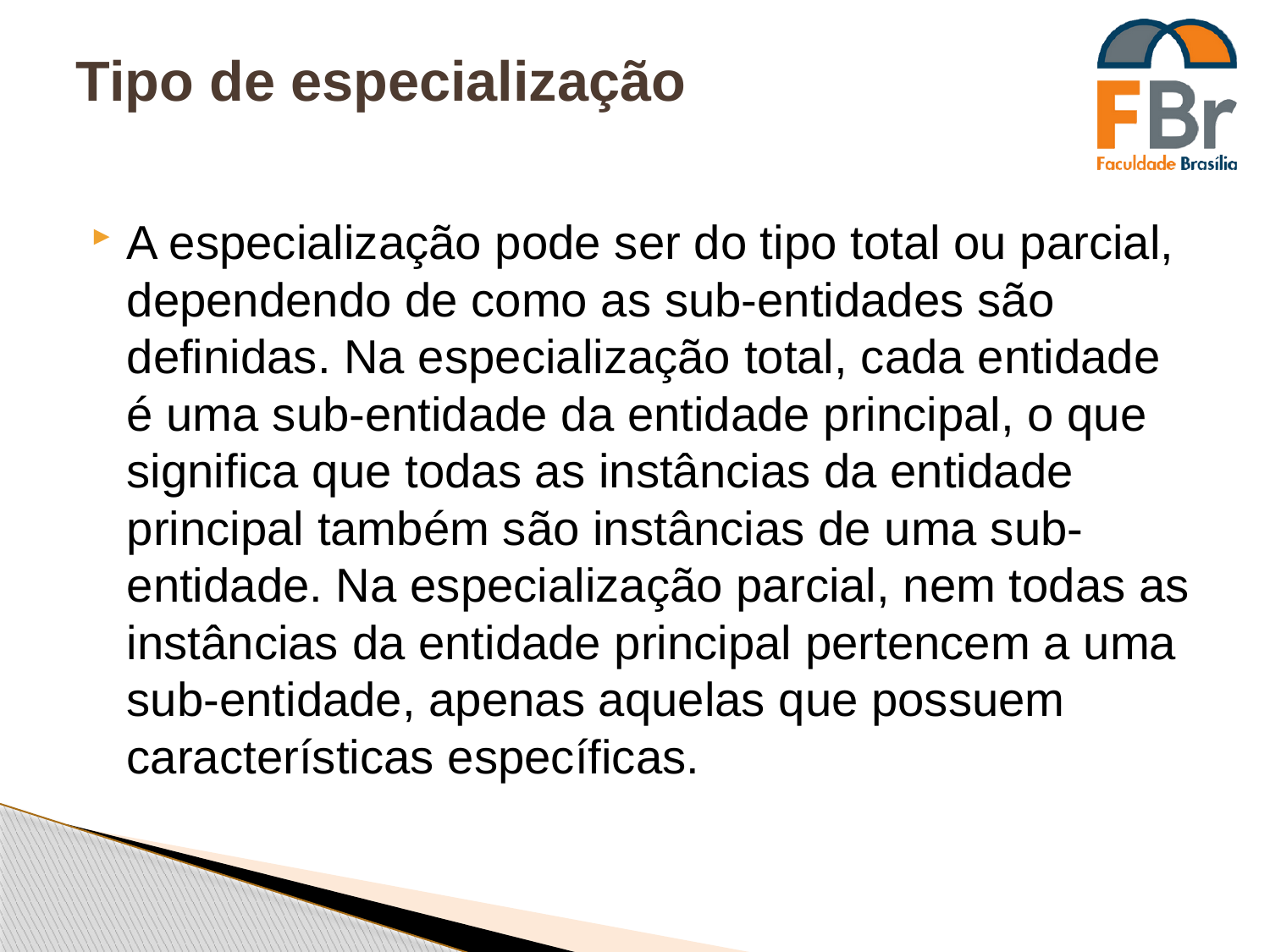

# Tipo de especialização
A especialização pode ser do tipo total ou parcial, dependendo de como as sub-entidades são definidas. Na especialização total, cada entidade é uma sub-entidade da entidade principal, o que significa que todas as instâncias da entidade principal também são instâncias de uma sub-entidade. Na especialização parcial, nem todas as instâncias da entidade principal pertencem a uma sub-entidade, apenas aquelas que possuem características específicas.